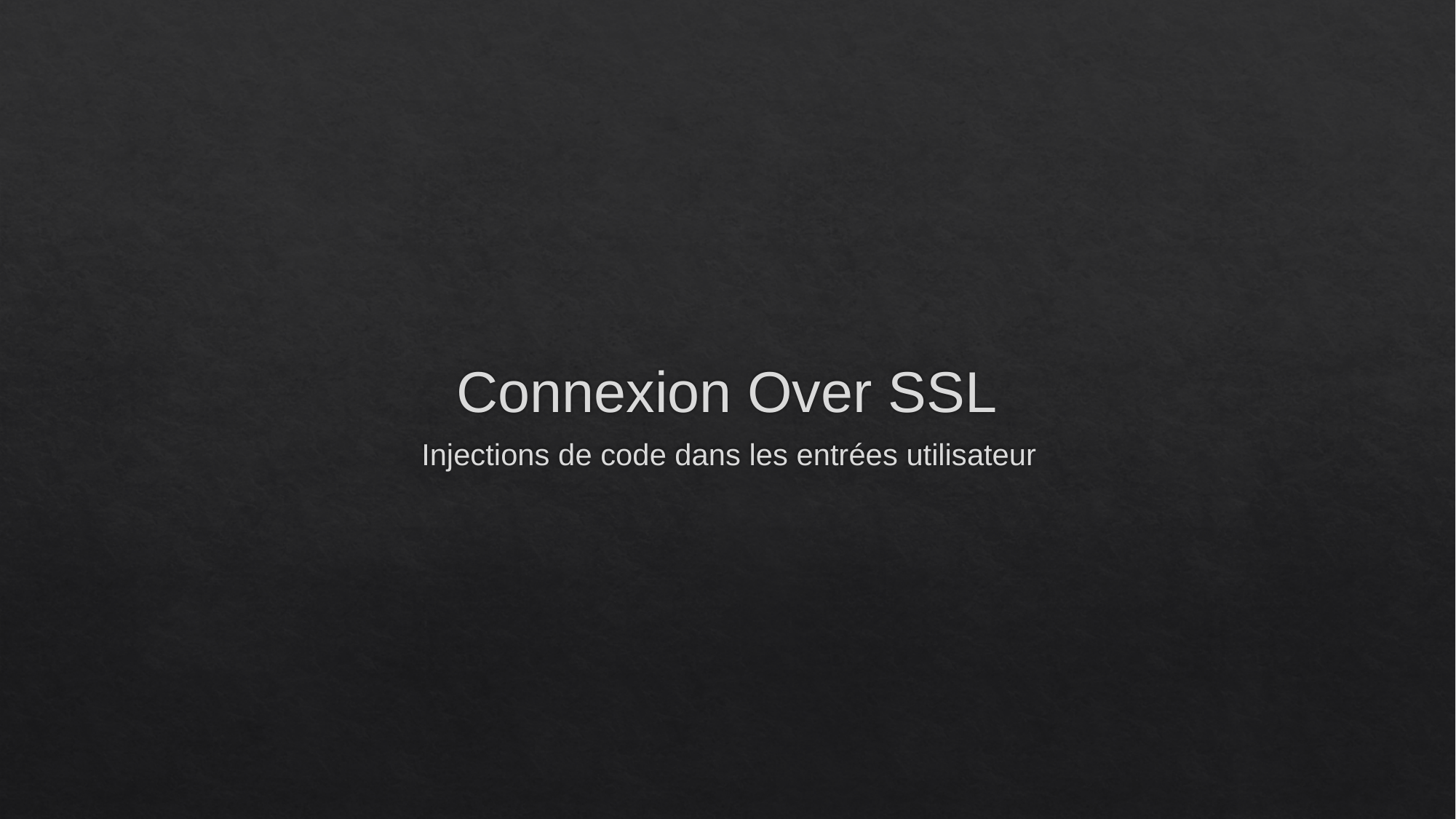

Connexion Over SSL
Injections de code dans les entrées utilisateur